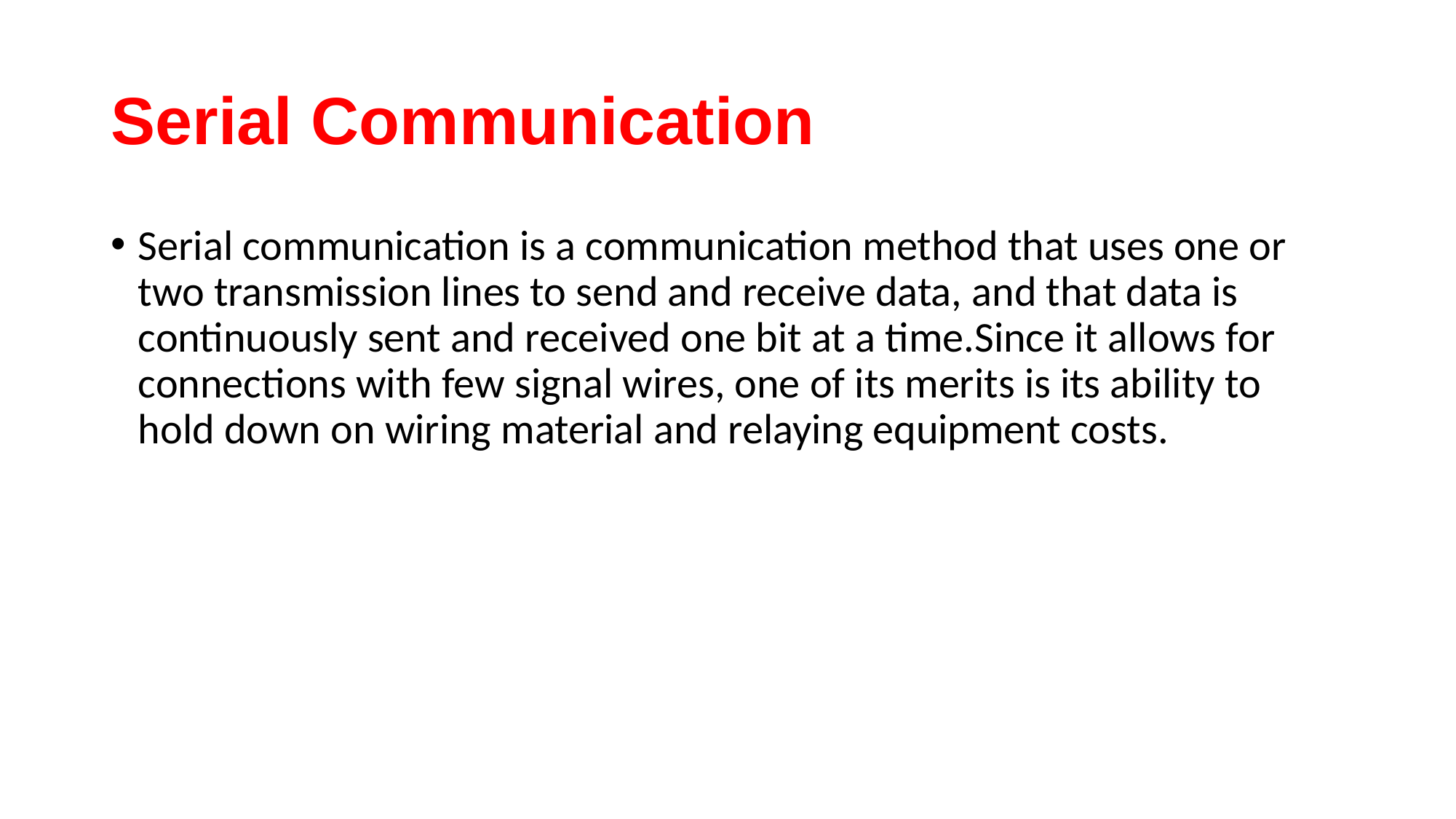

# Serial Communication
Serial communication is a communication method that uses one or two transmission lines to send and receive data, and that data is continuously sent and received one bit at a time.Since it allows for connections with few signal wires, one of its merits is its ability to hold down on wiring material and relaying equipment costs.